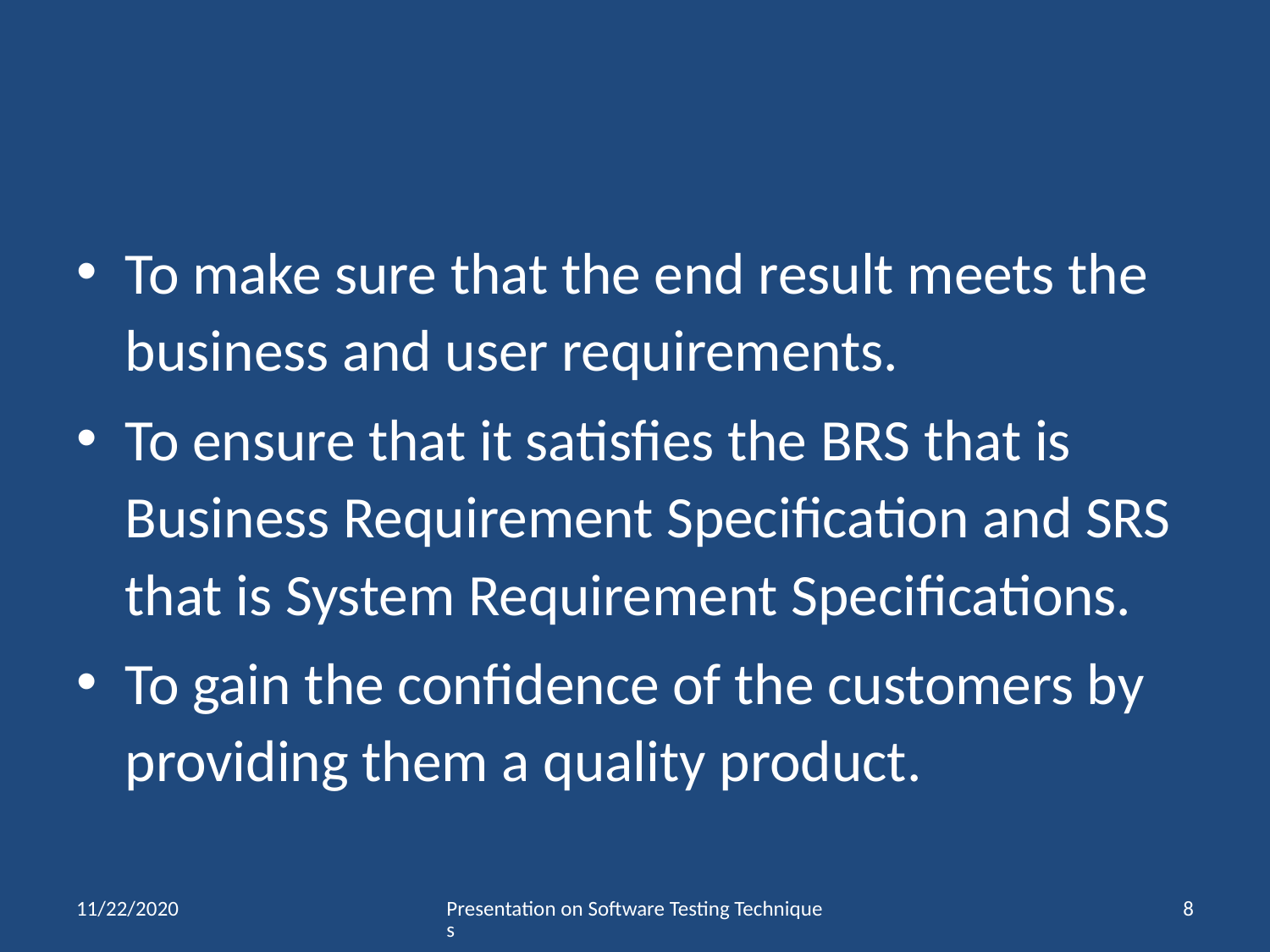

To make sure that the end result meets the business and user requirements.
To ensure that it satisfies the BRS that is Business Requirement Specification and SRS that is System Requirement Specifications.
To gain the confidence of the customers by providing them a quality product.

11/22/2020
Presentation on Software Testing Techniques
8